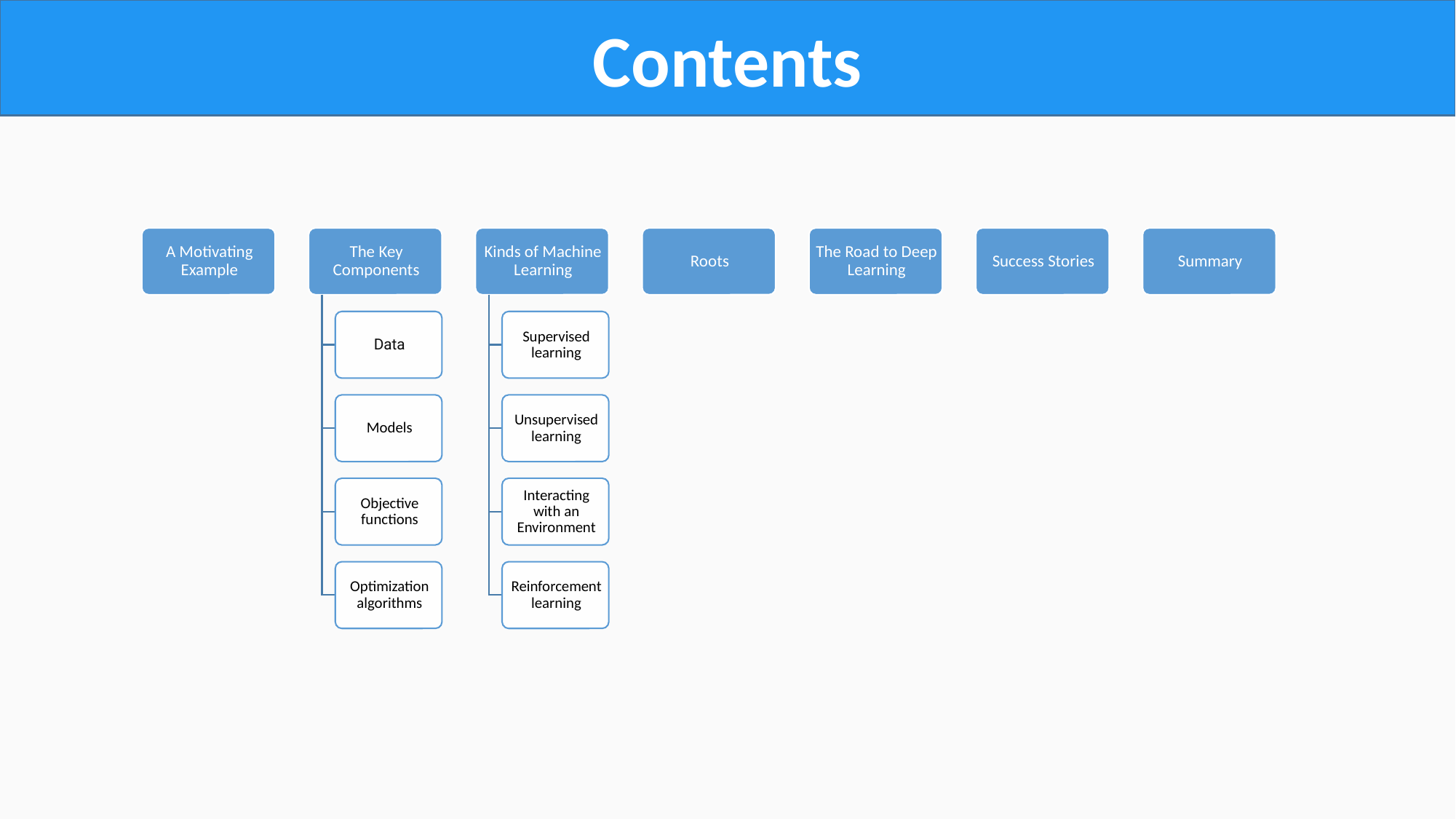

Contents
A Motivating Example
The Key Components
Data
Models
Objective functions
Optimization algorithms
Kinds of Machine Learning
Supervised learning
Unsupervised learning
Interacting with an Environment
Reinforcement learning
Roots
The Road to Deep Learning
Success Stories
Summary